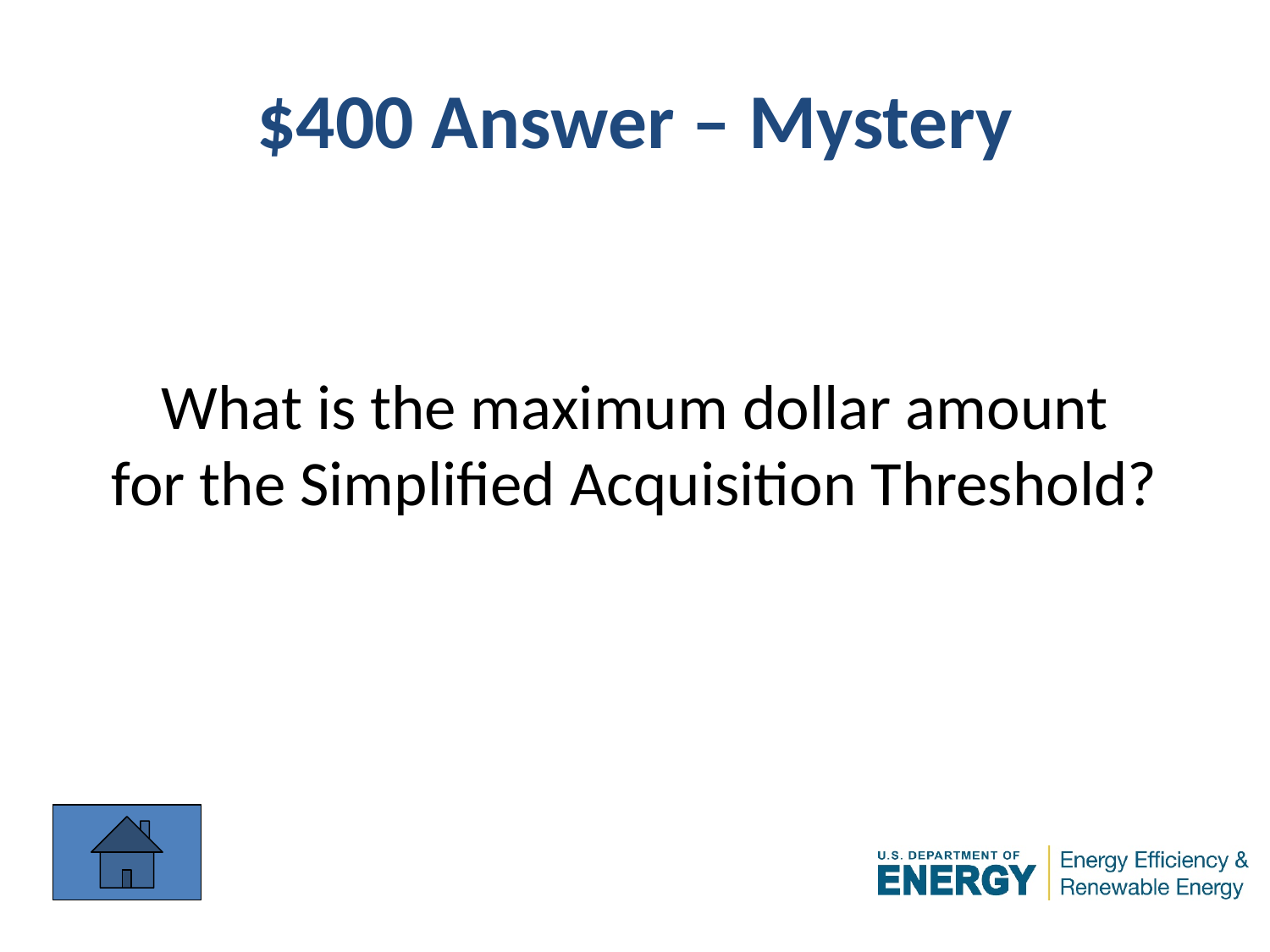

# $400 Answer – Mystery
What is the maximum dollar amount
for the Simplified Acquisition Threshold?